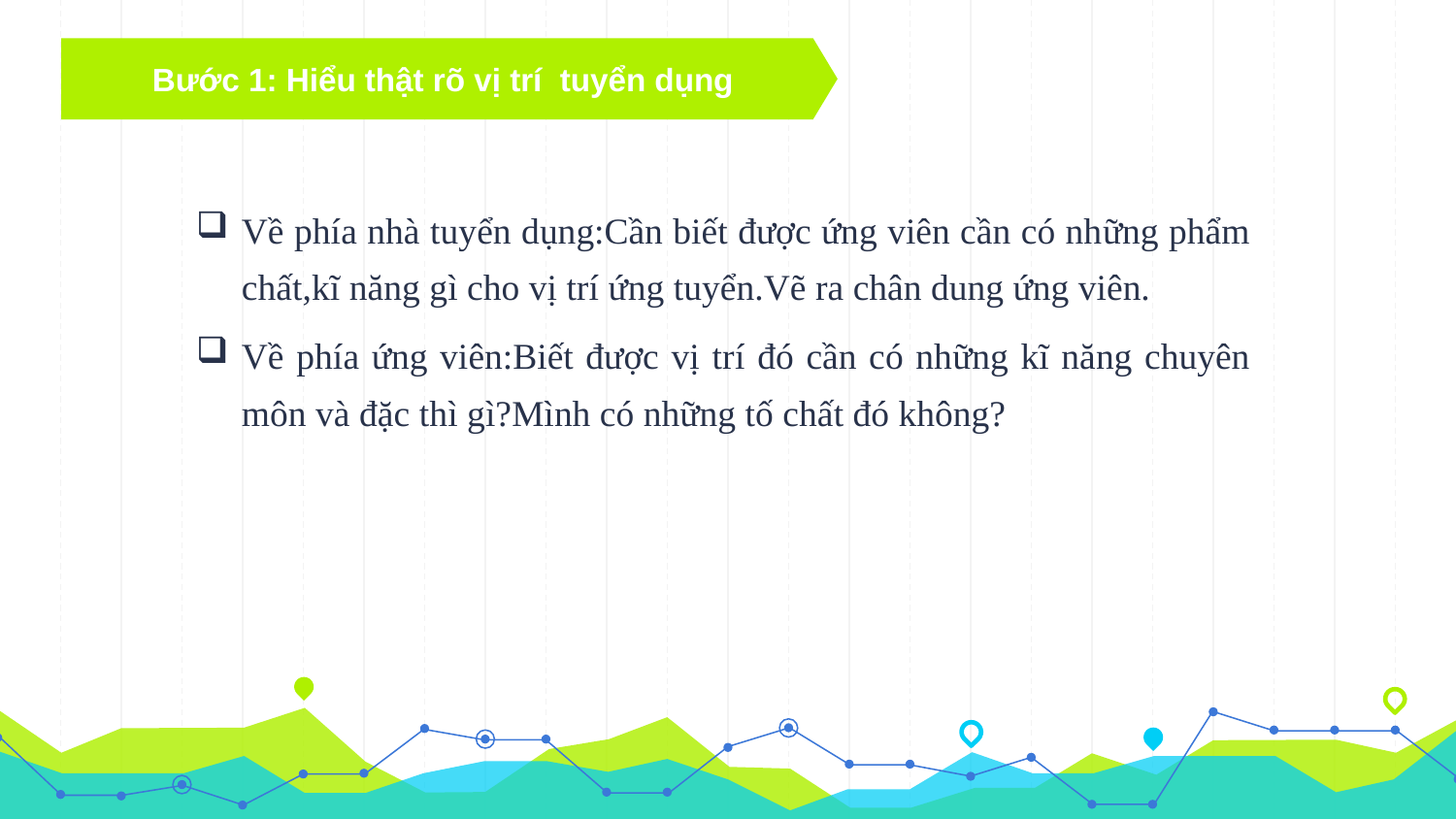

Bước 1: Hiểu thật rõ vị trí  tuyển dụng
Về phía nhà tuyển dụng:Cần biết được ứng viên cần có những phẩm chất,kĩ năng gì cho vị trí ứng tuyển.Vẽ ra chân dung ứng viên.
Về phía ứng viên:Biết được vị trí đó cần có những kĩ năng chuyên môn và đặc thì gì?Mình có những tố chất đó không?